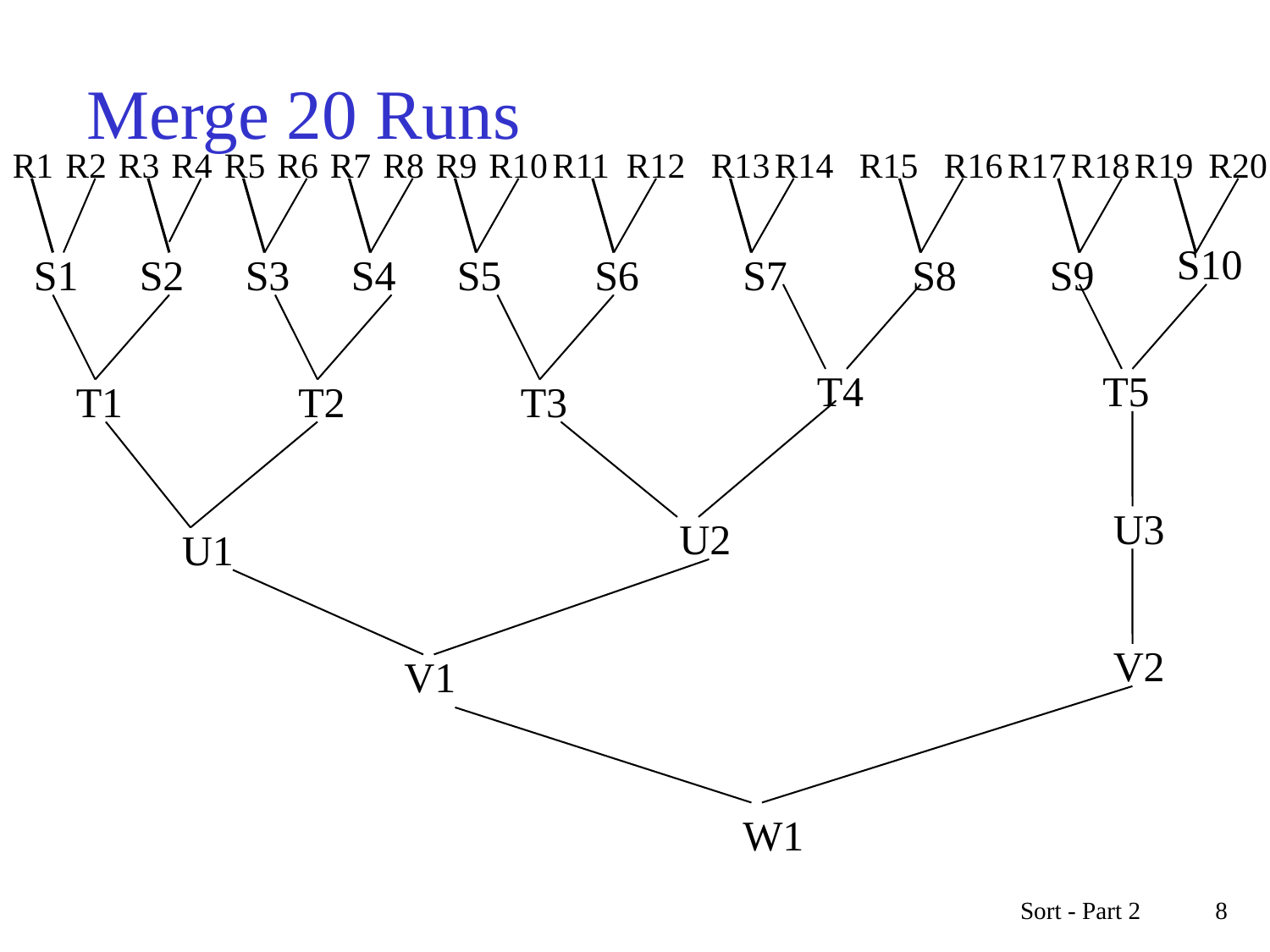

# Merge 20 Runs
R1
R2
R3
R4
R5
R6
R7
R8
R9
R10
R11
R12
R13
R14
R15
R16
R17
R18
R19
R20

S10
S1
S2
S3
S4
S5
S6
S7
S8
S9

T4
T5
T1
T2
T3

U3
U2
U1

V2
V1

W1
Sort - Part 2
8